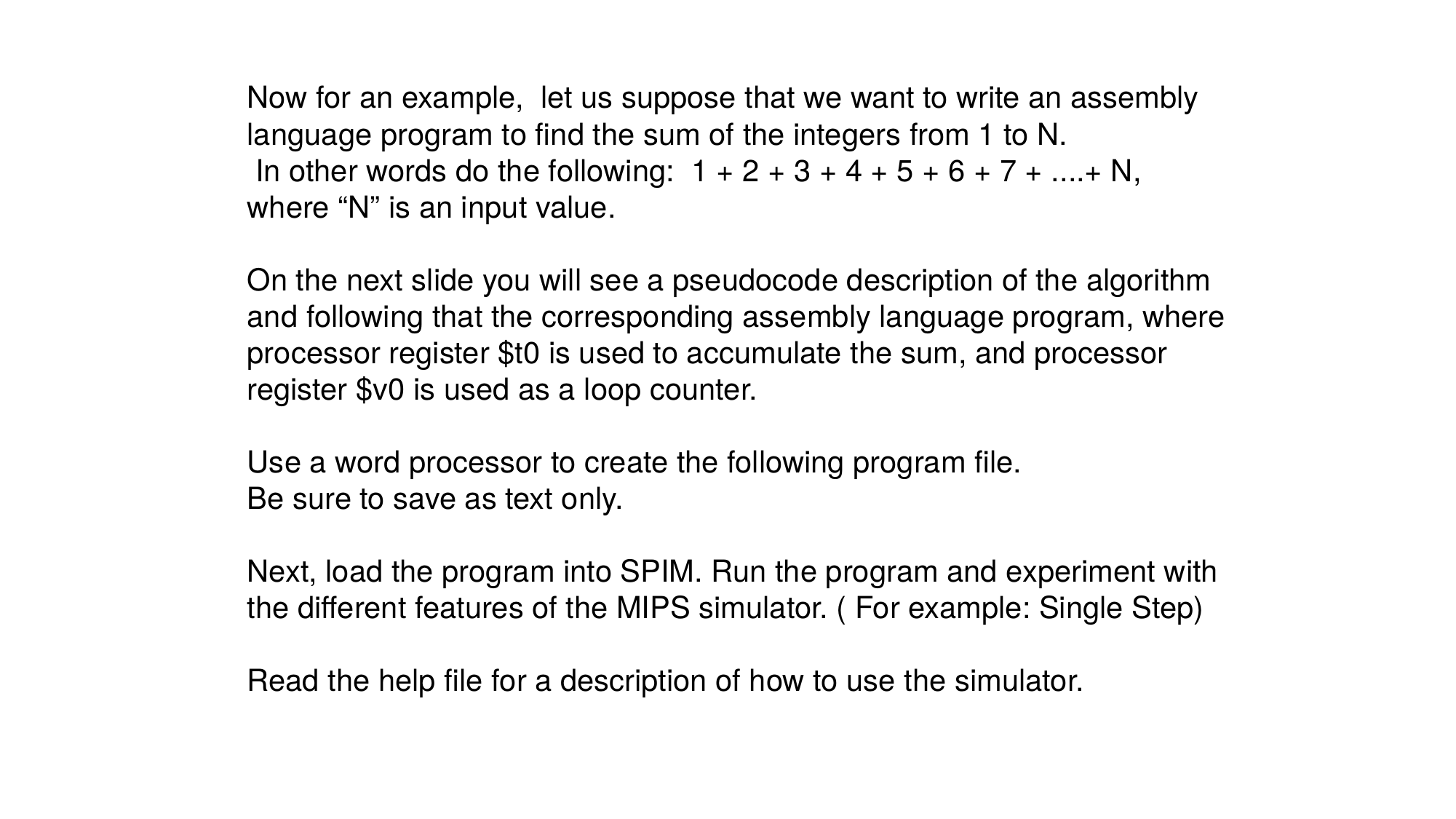

Now for an example,  let us suppose that we want to write an assembly language program to find the sum of the integers from 1 to N.
 In other words do the following:  1 + 2 + 3 + 4 + 5 + 6 + 7 + ....+ N,
where “N” is an input value.

On the next slide you will see a pseudocode description of the algorithm and following that the corresponding assembly language program, where processor register $t0 is used to accumulate the sum, and processor register $v0 is used as a loop counter.

Use a word processor to create the following program file.
Be sure to save as text only.

Next, load the program into SPIM. Run the program and experiment with the different features of the MIPS simulator. ( For example: Single Step)

Read the help file for a description of how to use the simulator.